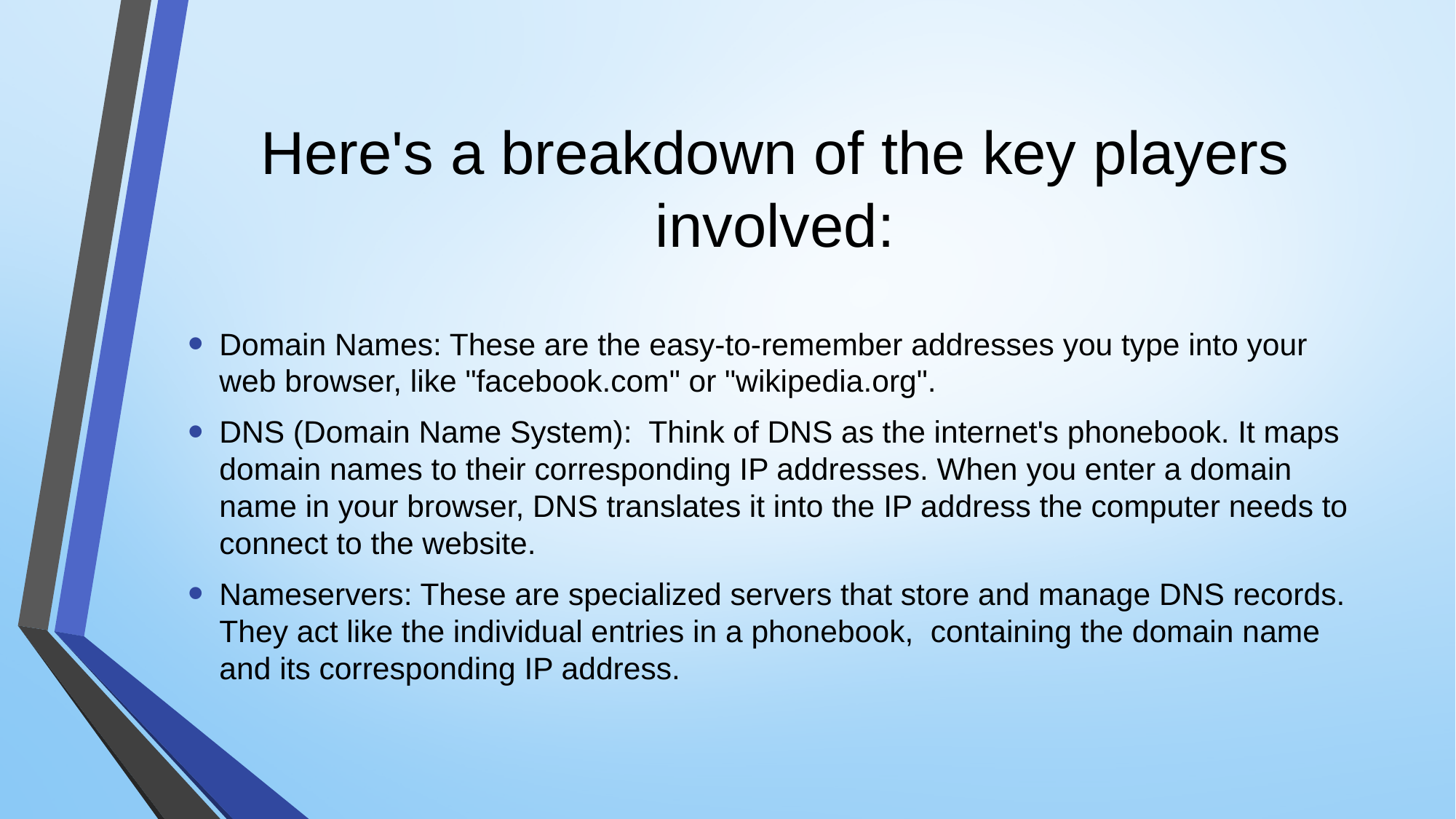

# Here's a breakdown of the key players involved:
Domain Names: These are the easy-to-remember addresses you type into your web browser, like "facebook.com" or "wikipedia.org".
DNS (Domain Name System):  Think of DNS as the internet's phonebook. It maps domain names to their corresponding IP addresses. When you enter a domain name in your browser, DNS translates it into the IP address the computer needs to connect to the website.
Nameservers: These are specialized servers that store and manage DNS records.  They act like the individual entries in a phonebook,  containing the domain name and its corresponding IP address.